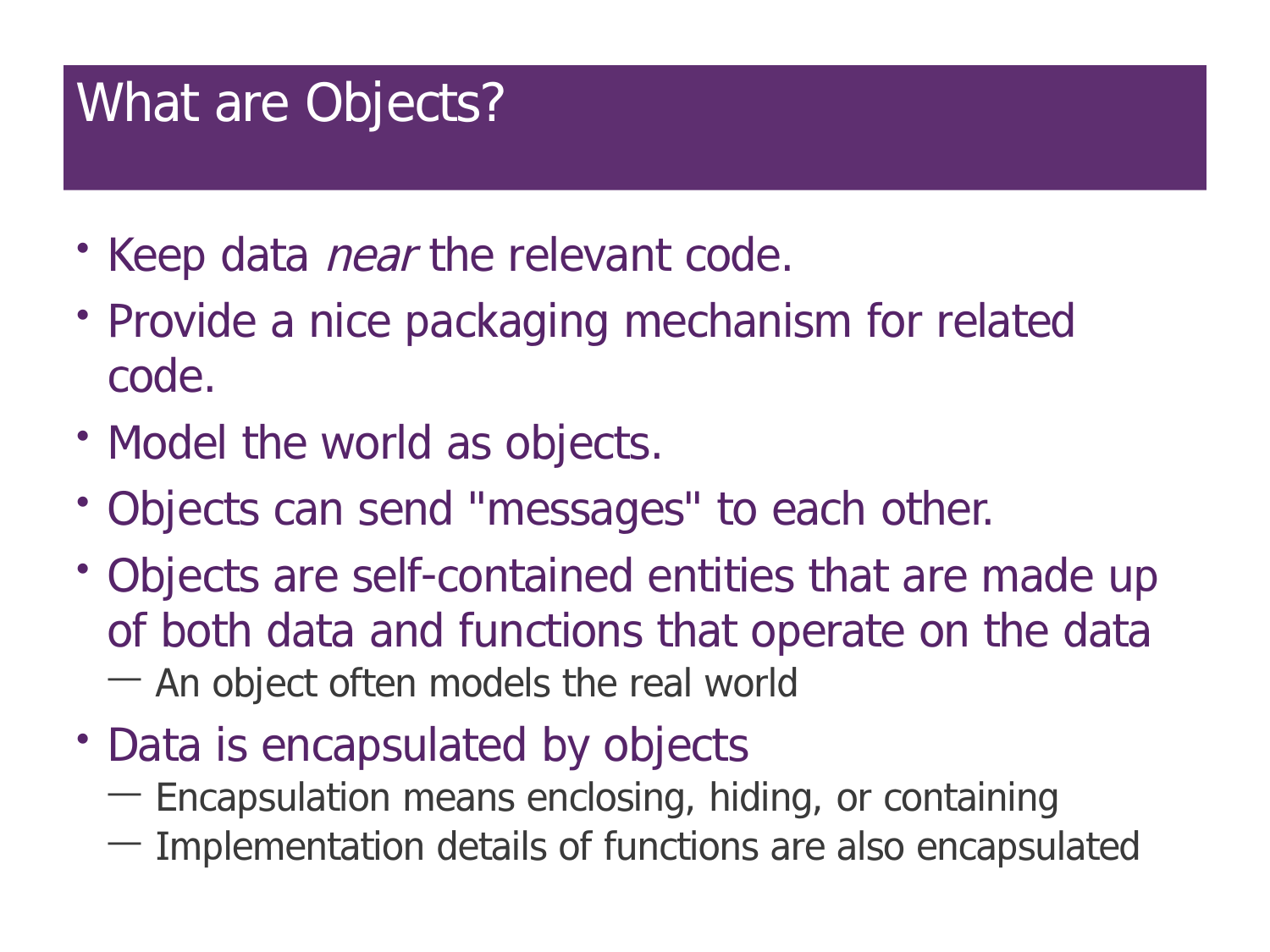

# What are Objects?
Keep data near the relevant code.
Provide a nice packaging mechanism for related code.
Model the world as objects.
Objects can send "messages" to each other.
Objects are self-contained entities that are made up of both data and functions that operate on the data
An object often models the real world
Data is encapsulated by objects
Encapsulation means enclosing, hiding, or containing
Implementation details of functions are also encapsulated